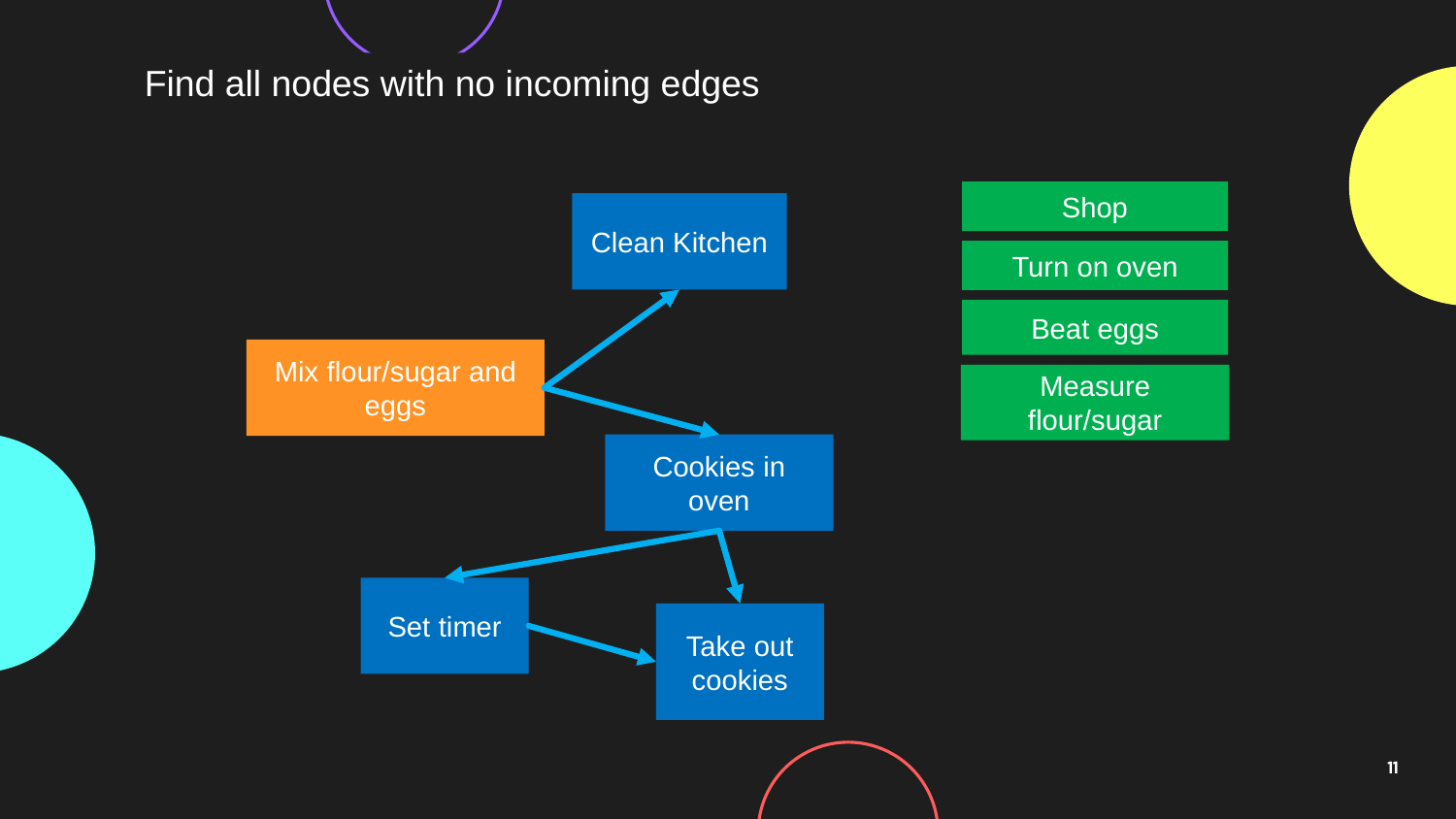

Find all nodes with no incoming edges
Shop
Clean Kitchen
Turn on oven
Beat eggs
Mix flour/sugar and eggs
Measure flour/sugar
Cookies in oven
Set timer
Take out cookies
11